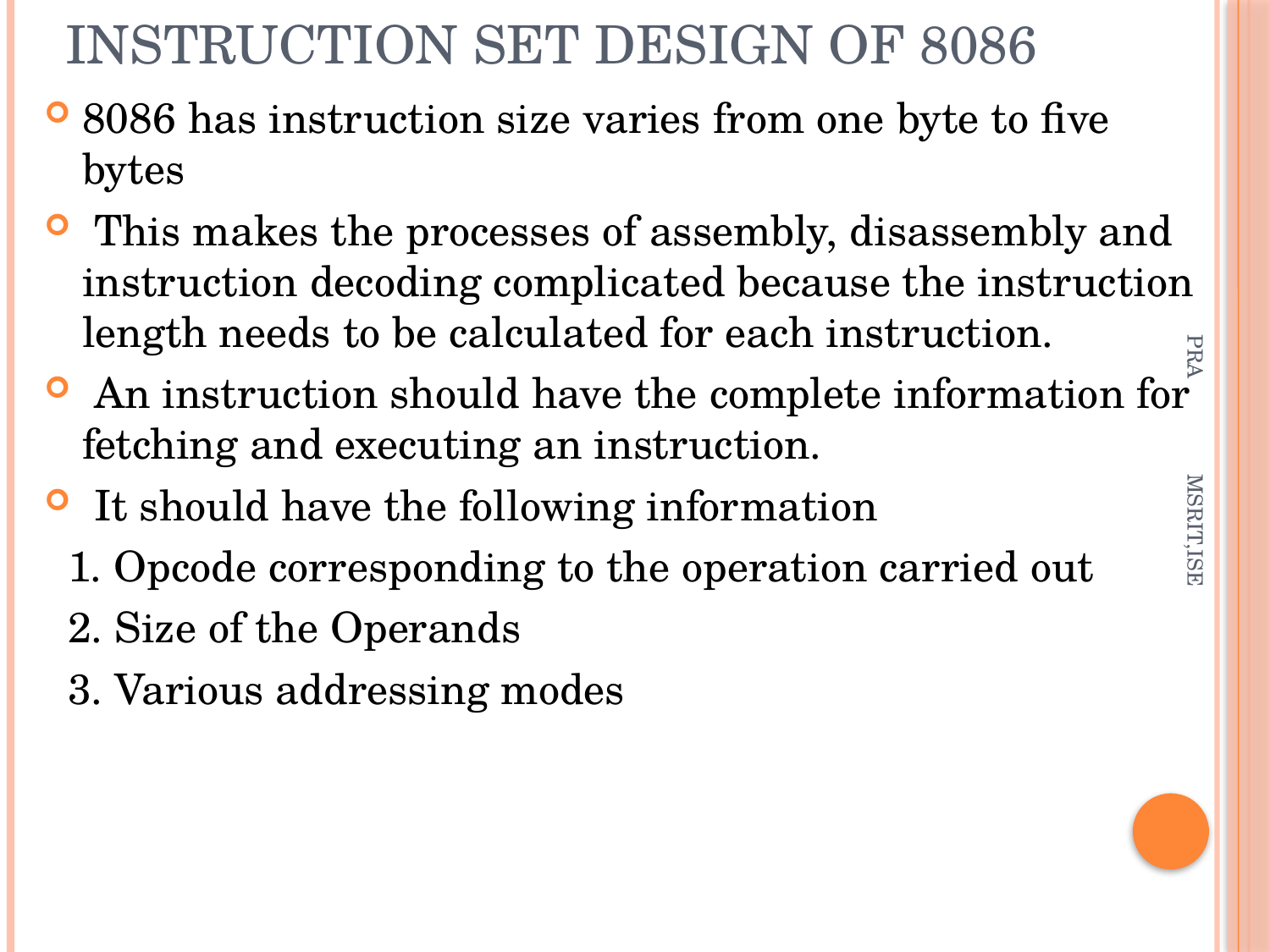

# Instruction Set Design of 8086
8086 has instruction size varies from one byte to five bytes
 This makes the processes of assembly, disassembly and instruction decoding complicated because the instruction length needs to be calculated for each instruction.
 An instruction should have the complete information for fetching and executing an instruction.
 It should have the following information
  1. Opcode corresponding to the operation carried out
  2. Size of the Operands
  3. Various addressing modes
PRA                MSRIT,ISE